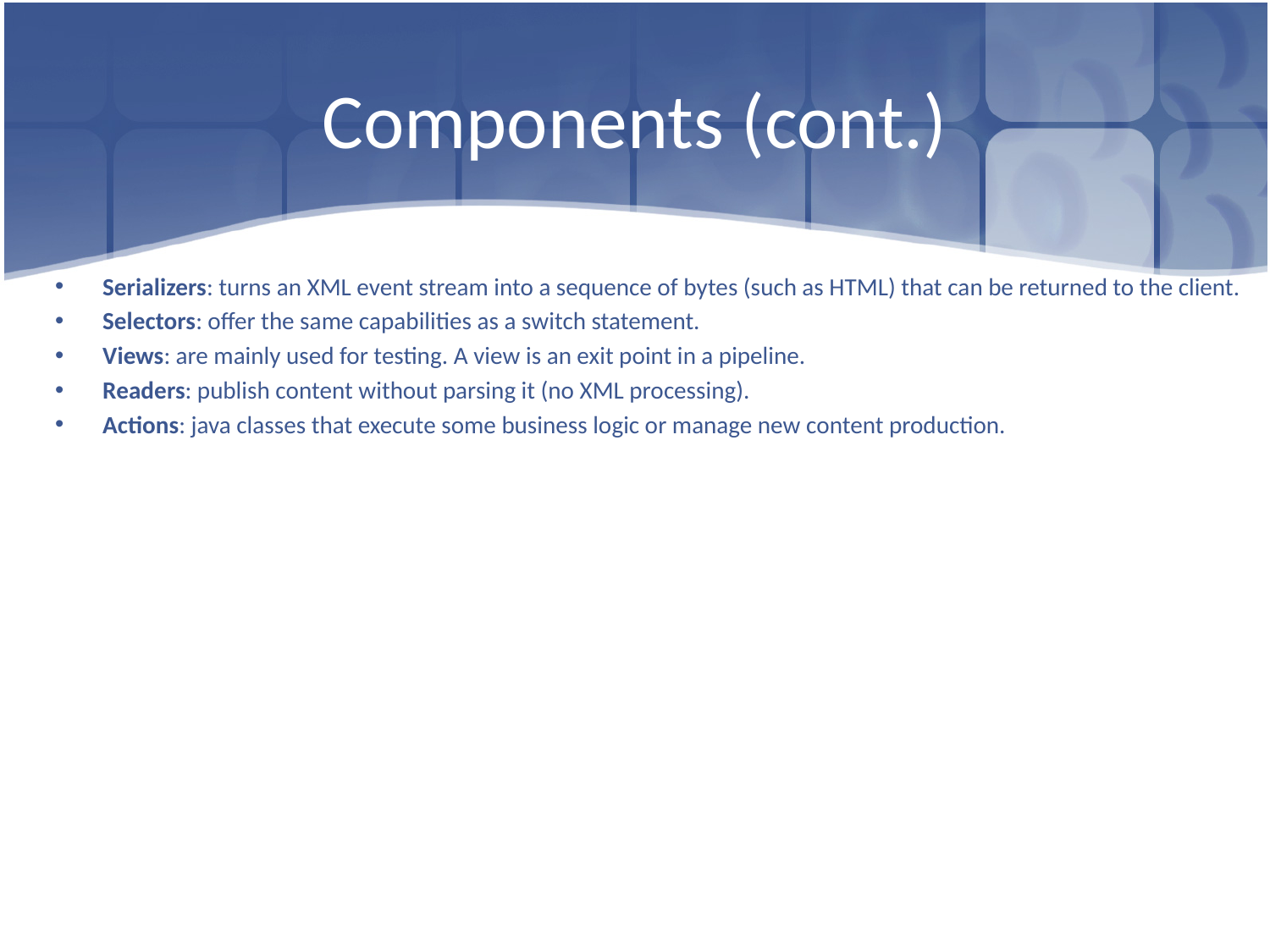

# Components (cont.)
Serializers: turns an XML event stream into a sequence of bytes (such as HTML) that can be returned to the client.
Selectors: offer the same capabilities as a switch statement.
Views: are mainly used for testing. A view is an exit point in a pipeline.
Readers: publish content without parsing it (no XML processing).
Actions: java classes that execute some business logic or manage new content production.